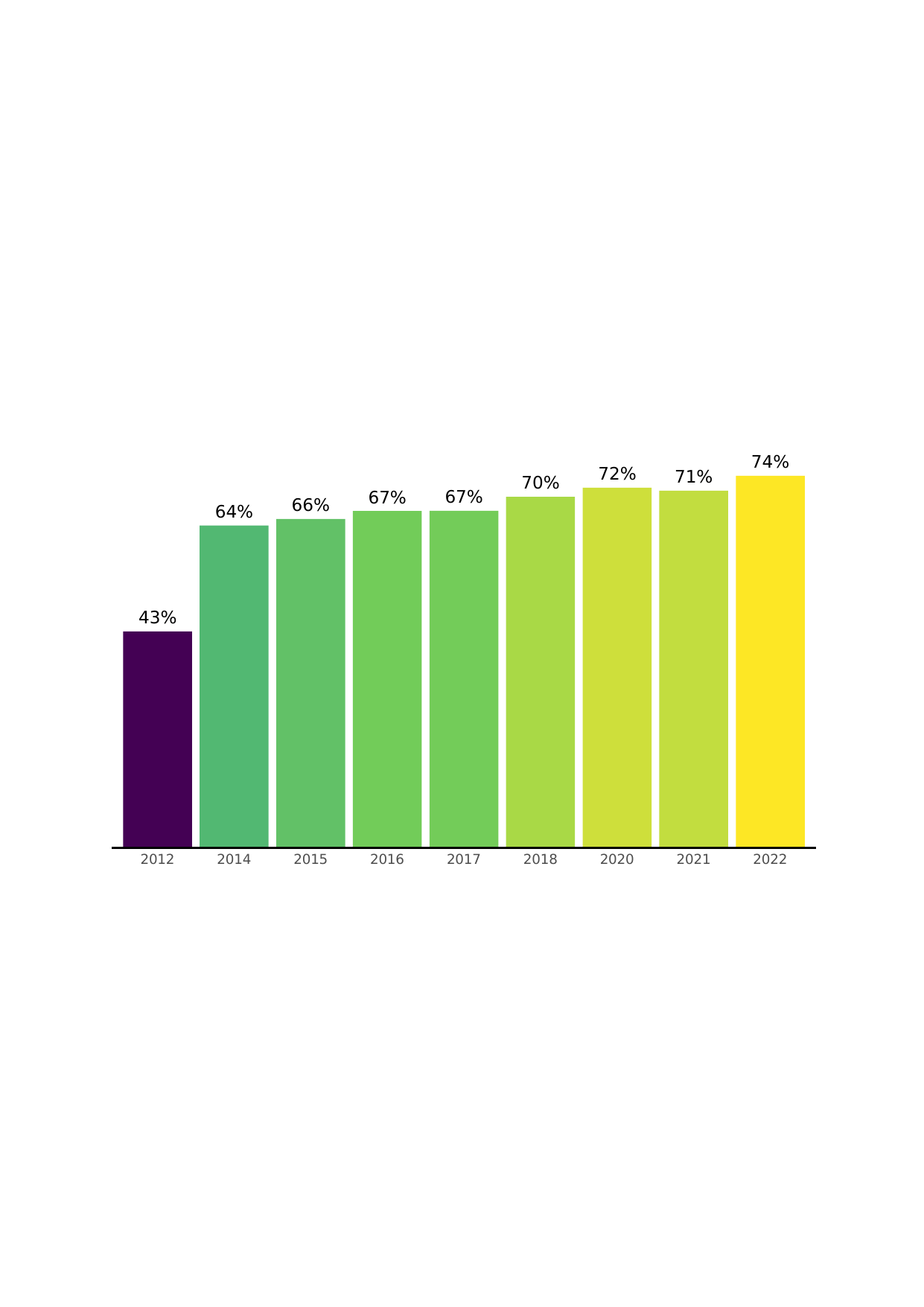

74%
72%
71%

70%

67%
67%

66%
64%

43%

2012
2014
2015
2016
2017
2018
2020
2021
2022